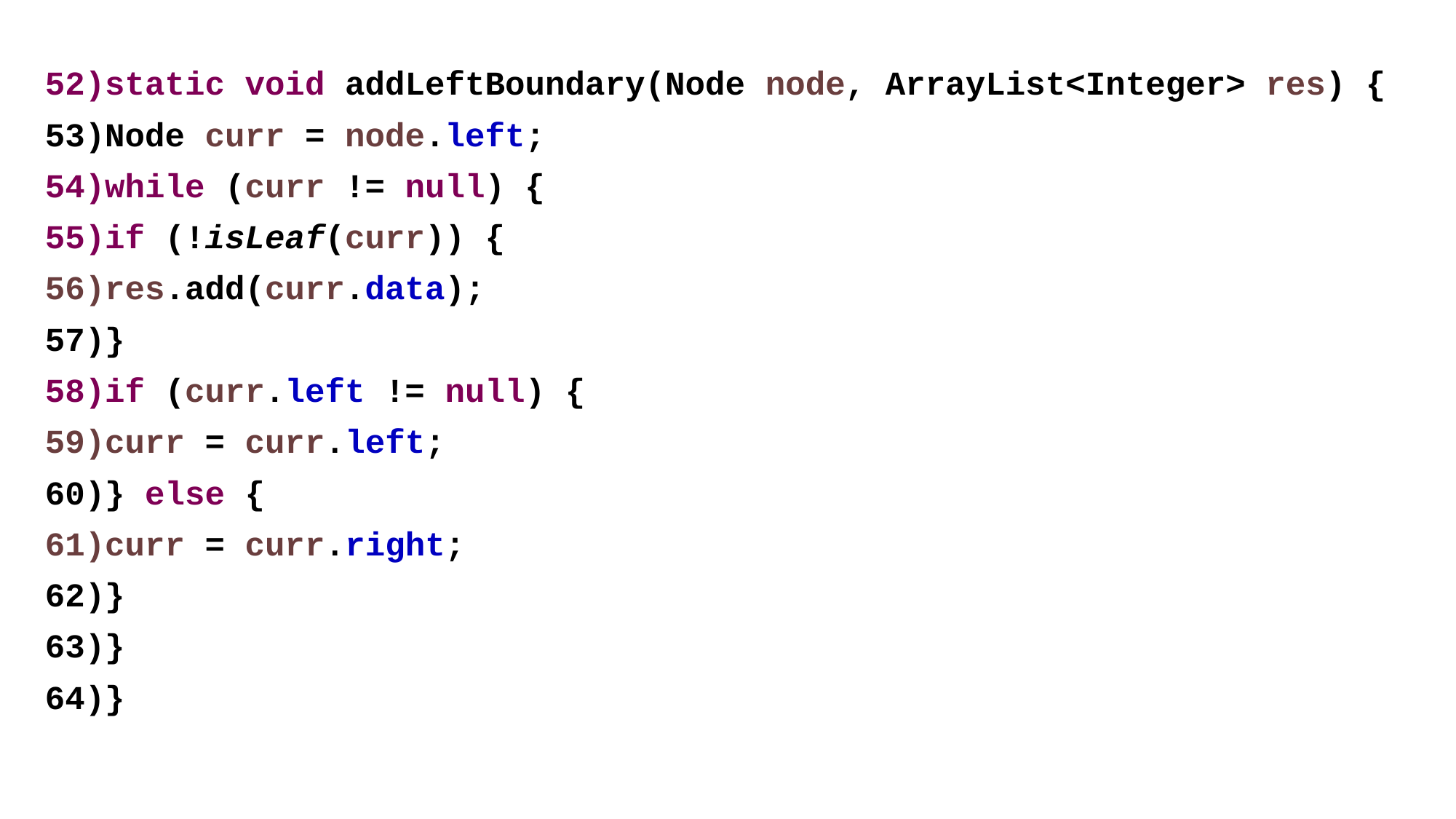

static void addLeftBoundary(Node node, ArrayList<Integer> res) {
Node curr = node.left;
while (curr != null) {
if (!isLeaf(curr)) {
res.add(curr.data);
}
if (curr.left != null) {
curr = curr.left;
} else {
curr = curr.right;
}
}
}